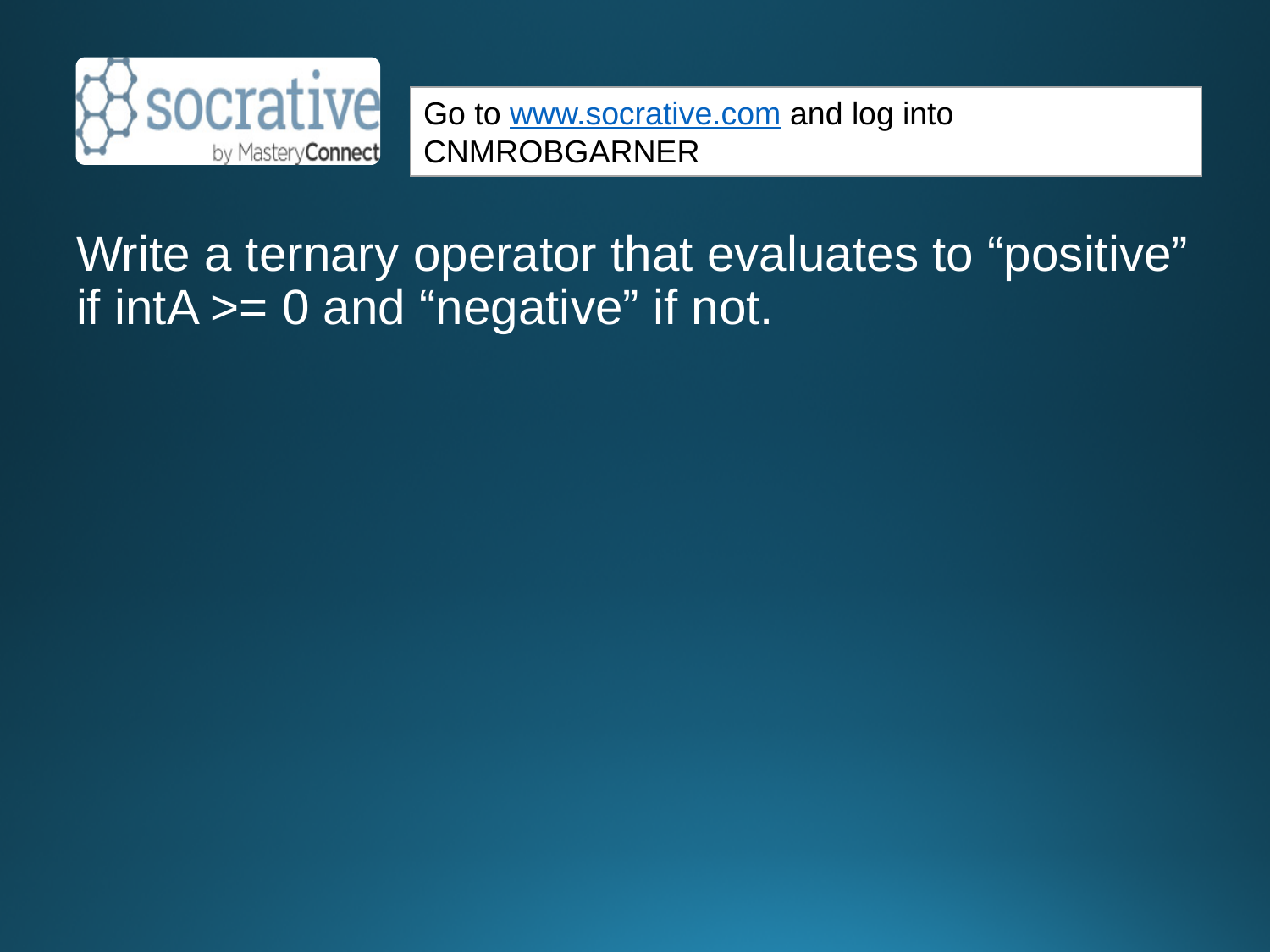

Write a ternary operator that evaluates to “positive” if intA >= 0 and “negative” if not.